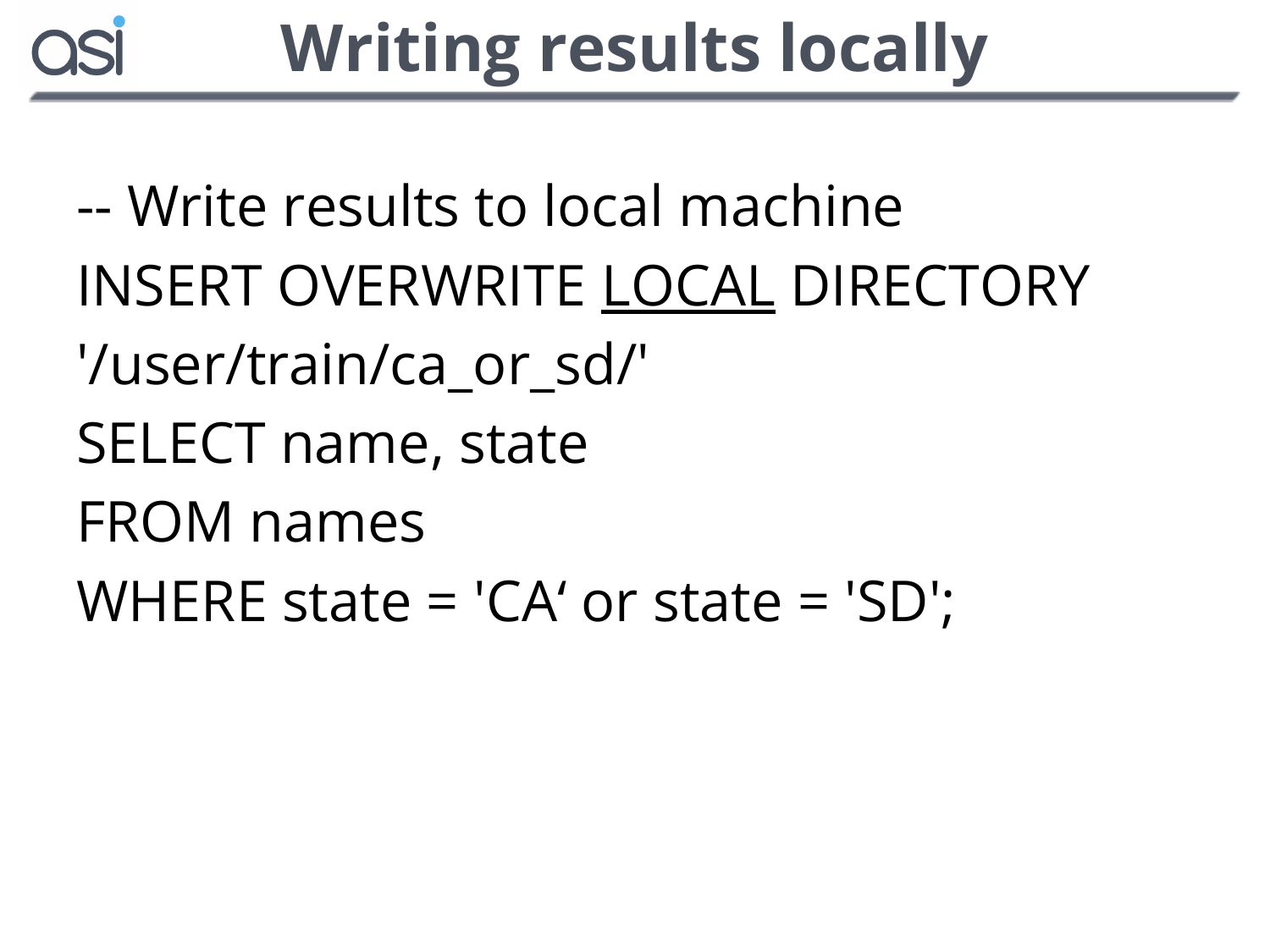

# Writing results locally
-- Write results to local machine
INSERT OVERWRITE LOCAL DIRECTORY
'/user/train/ca_or_sd/'
SELECT name, state
FROM names
WHERE state = 'CA‘ or state = 'SD';